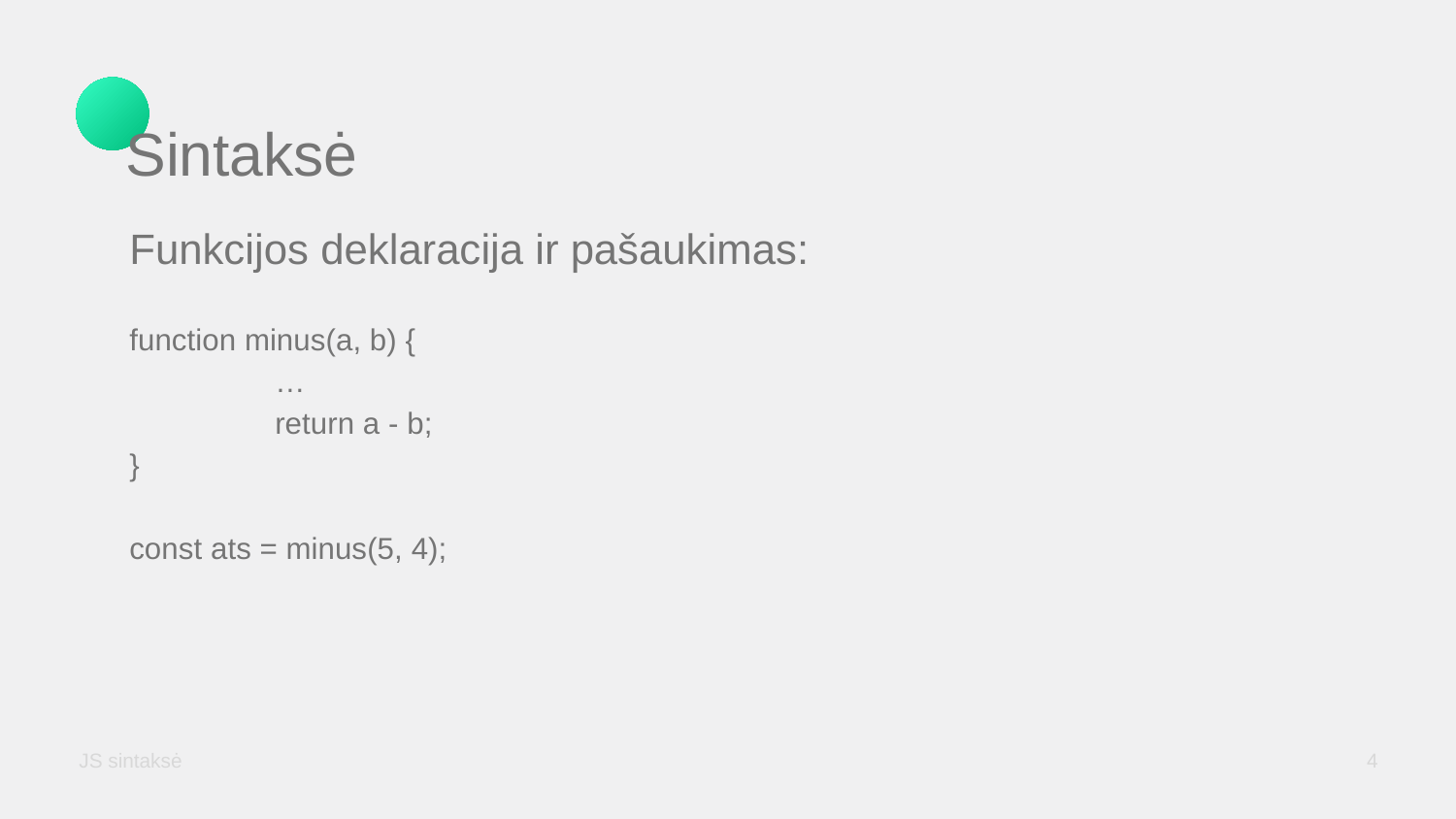

Sintaksė
Funkcijos deklaracija ir pašaukimas:

function minus(a, b) {
	…
	return a - b;
}

const ats = minus(5, 4);
JS sintaksė
4